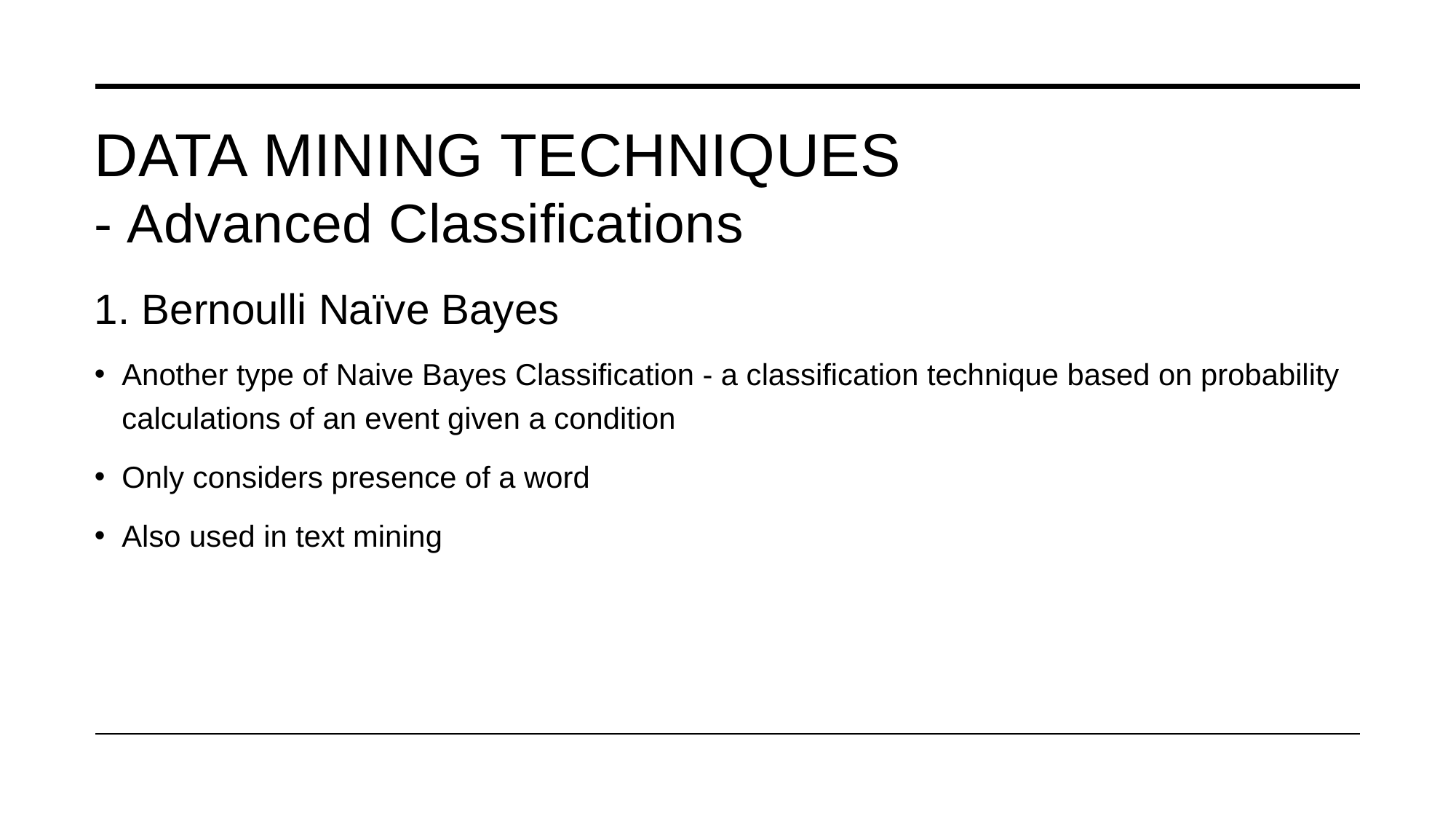

# Data mining techniques - Advanced Classifications
1. Bernoulli Naïve Bayes
Another type of Naive Bayes Classification - a classification technique based on probability calculations of an event given a condition
Only considers presence of a word
Also used in text mining